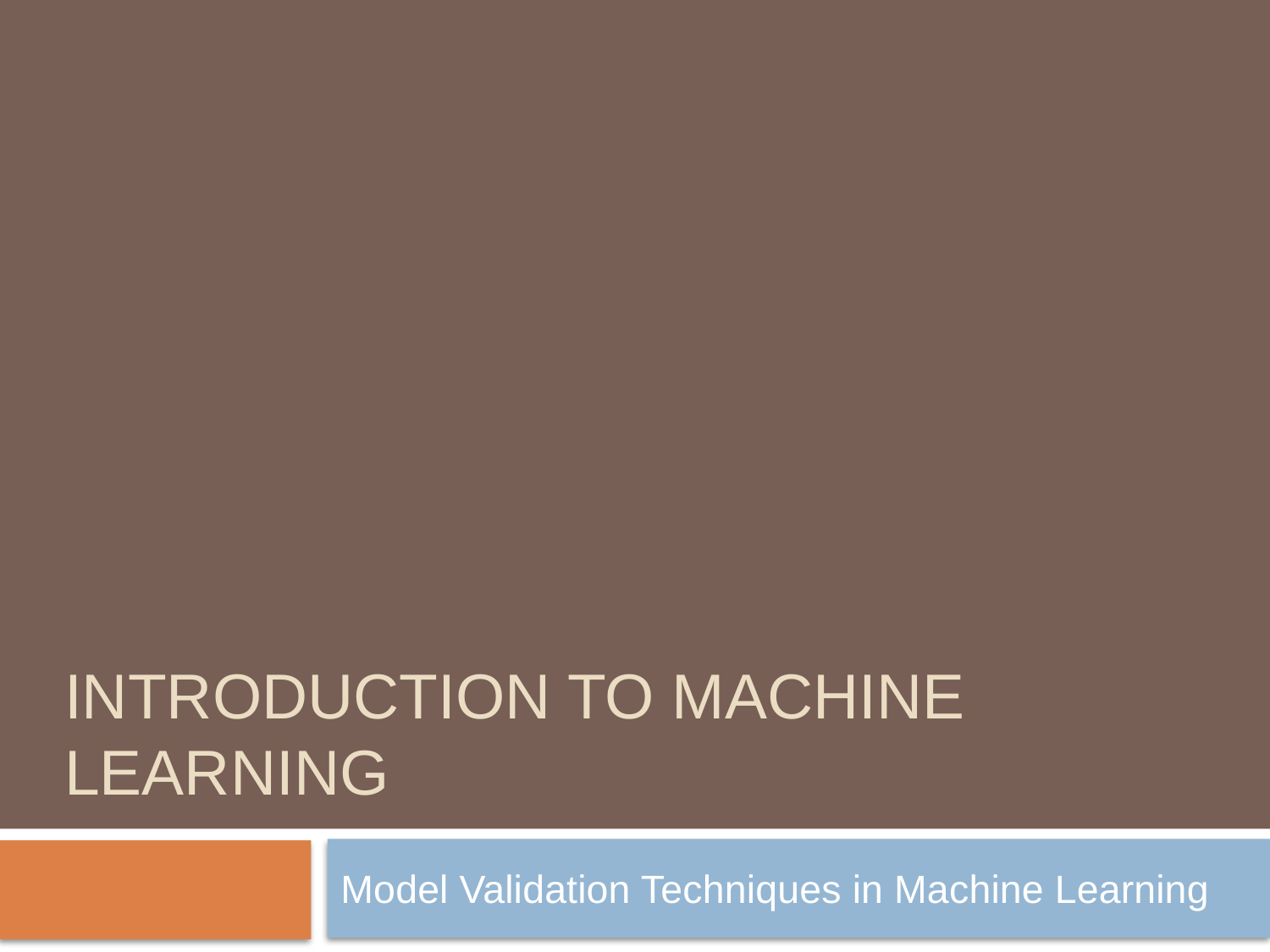

# Introduction to Machine learning
Model Validation Techniques in Machine Learning